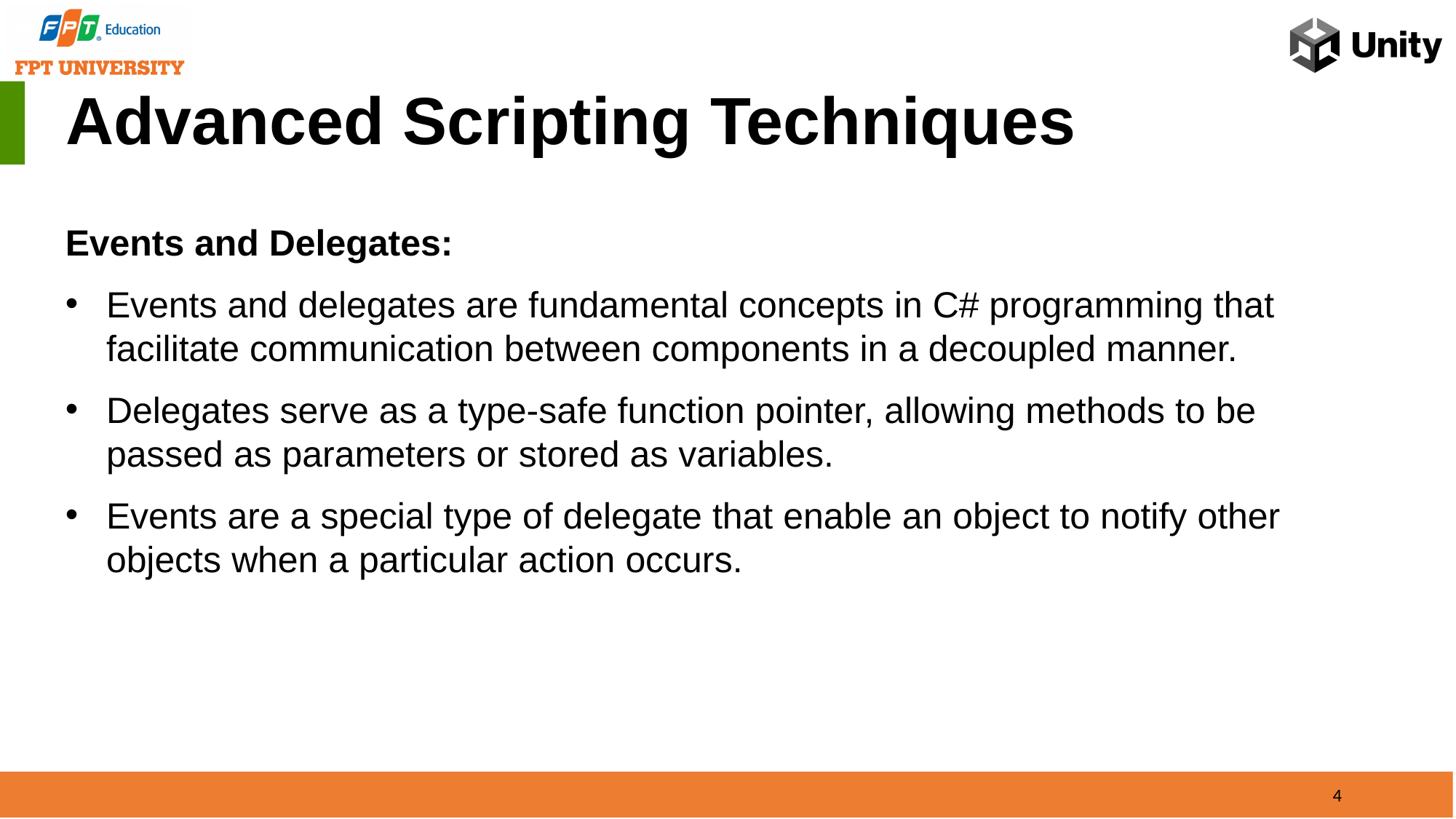

Advanced Scripting Techniques

Events and Delegates:
Events and delegates are fundamental concepts in C# programming that facilitate communication between components in a decoupled manner.
Delegates serve as a type-safe function pointer, allowing methods to be passed as parameters or stored as variables.
Events are a special type of delegate that enable an object to notify other objects when a particular action occurs.
4